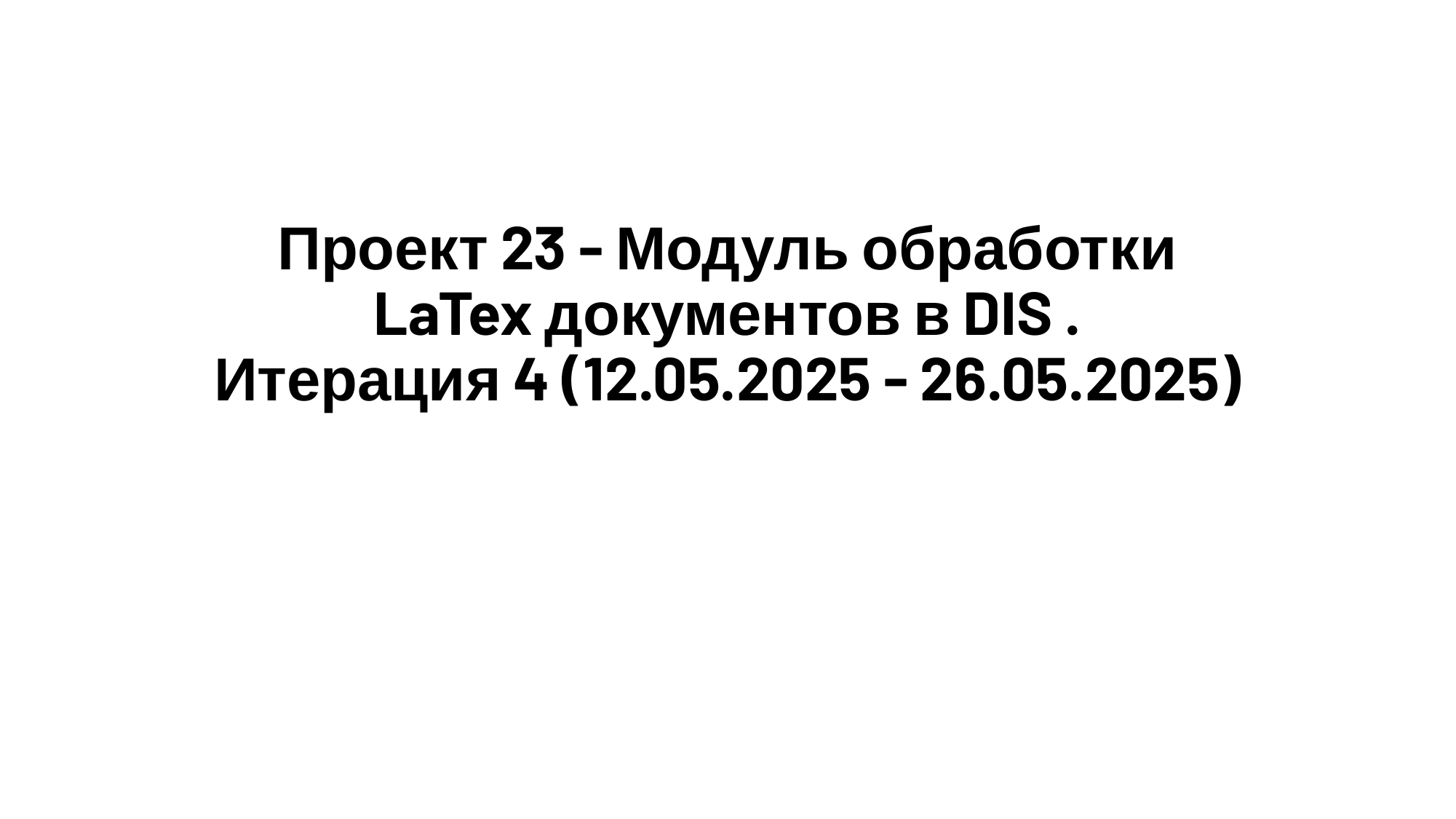

# Проект 23 - Модуль обработки LaTex документов в DIS . Итерация 4 (12.05.2025 - 26.05.2025)